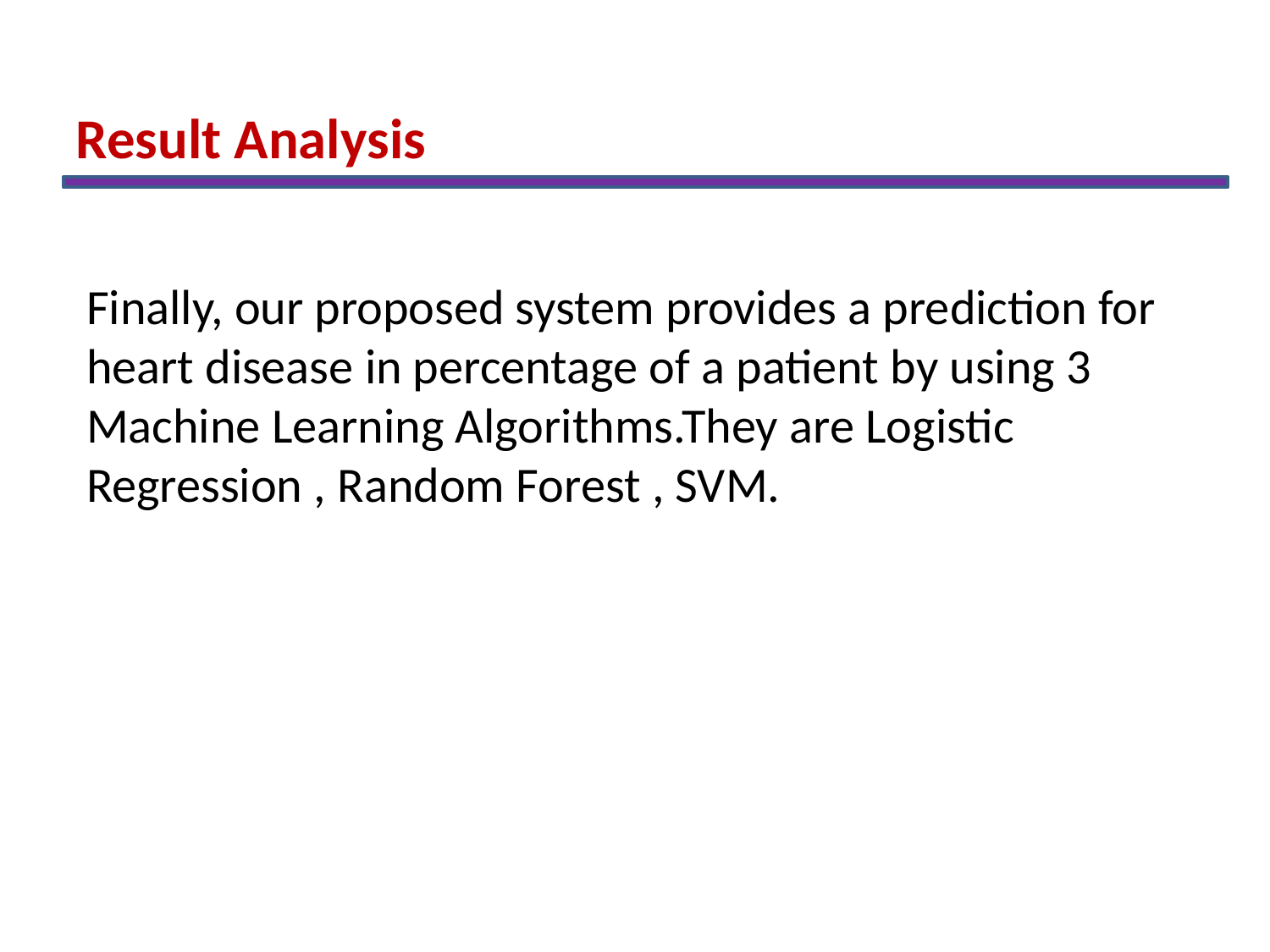

Result Analysis

Finally, our proposed system provides a prediction for heart disease in percentage of a patient by using 3 Machine Learning Algorithms.They are Logistic Regression , Random Forest , SVM.